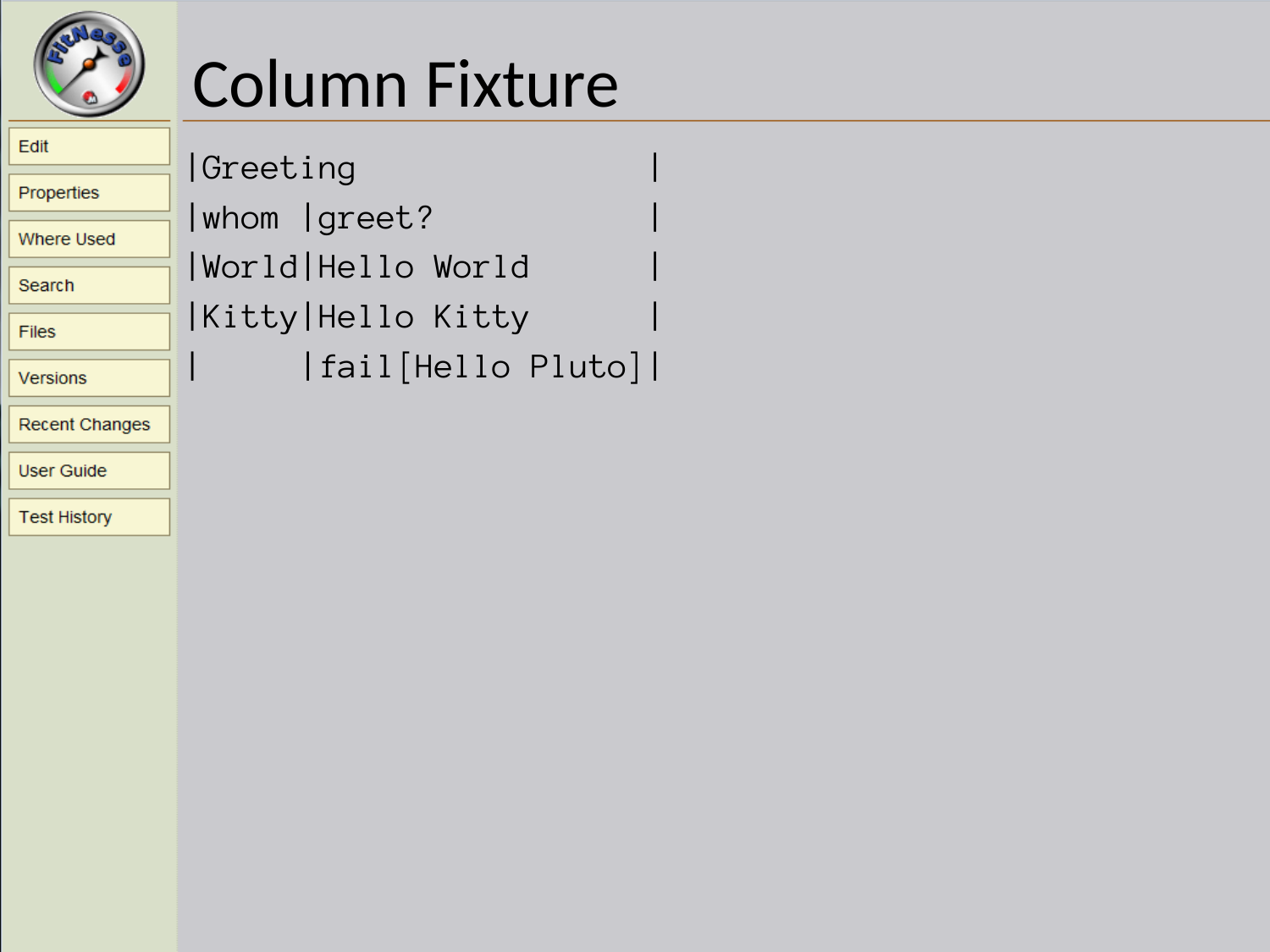

# Column Fixture
|Greeting               |
|whom |greet?           |
|World|Hello World      |
|Kitty|Hello Kitty      |
|     |fail[Hello Pluto]|